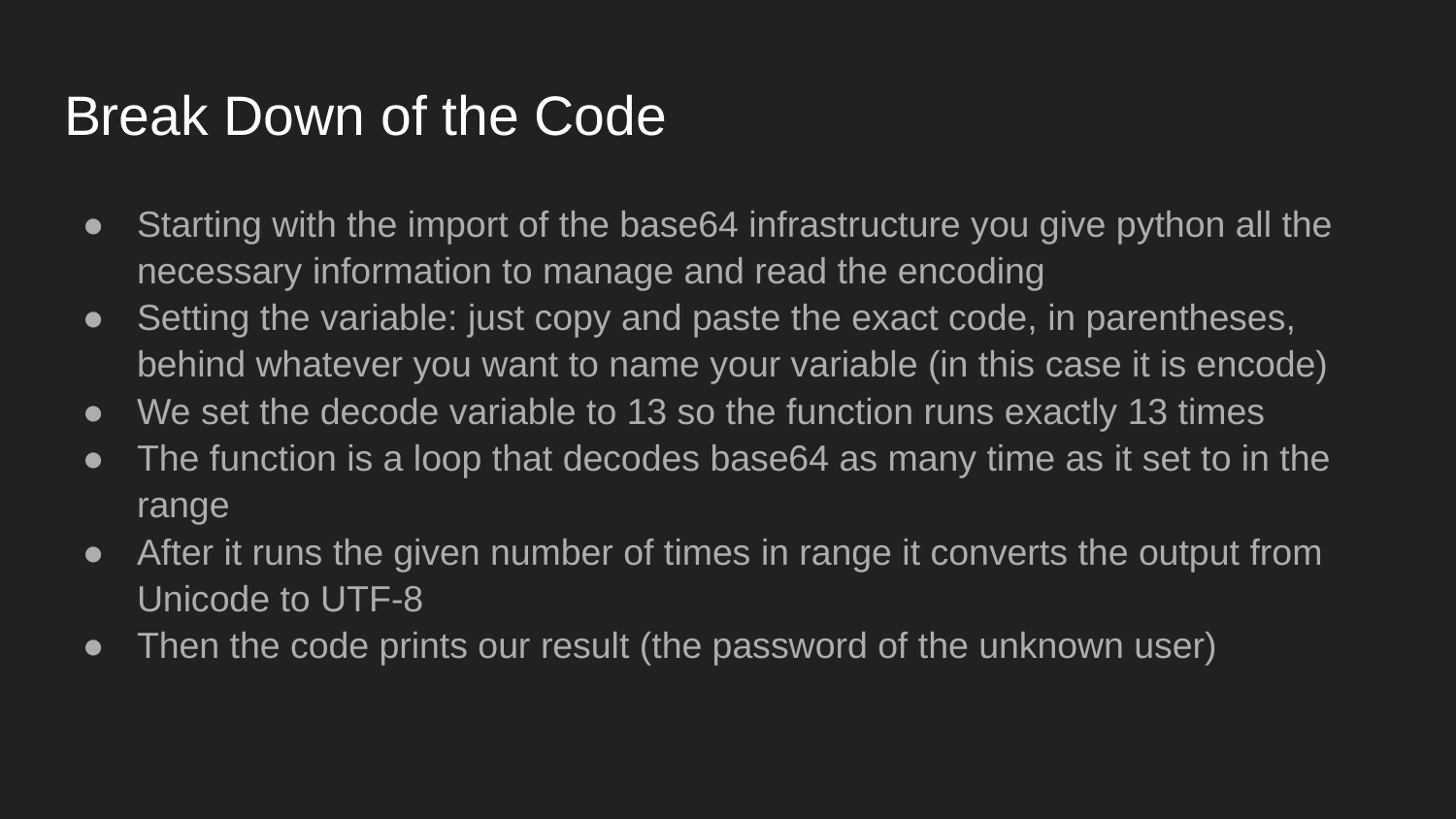

# Break Down of the Code
Starting with the import of the base64 infrastructure you give python all the necessary information to manage and read the encoding
Setting the variable: just copy and paste the exact code, in parentheses, behind whatever you want to name your variable (in this case it is encode)
We set the decode variable to 13 so the function runs exactly 13 times
The function is a loop that decodes base64 as many time as it set to in the range
After it runs the given number of times in range it converts the output from Unicode to UTF-8
Then the code prints our result (the password of the unknown user)